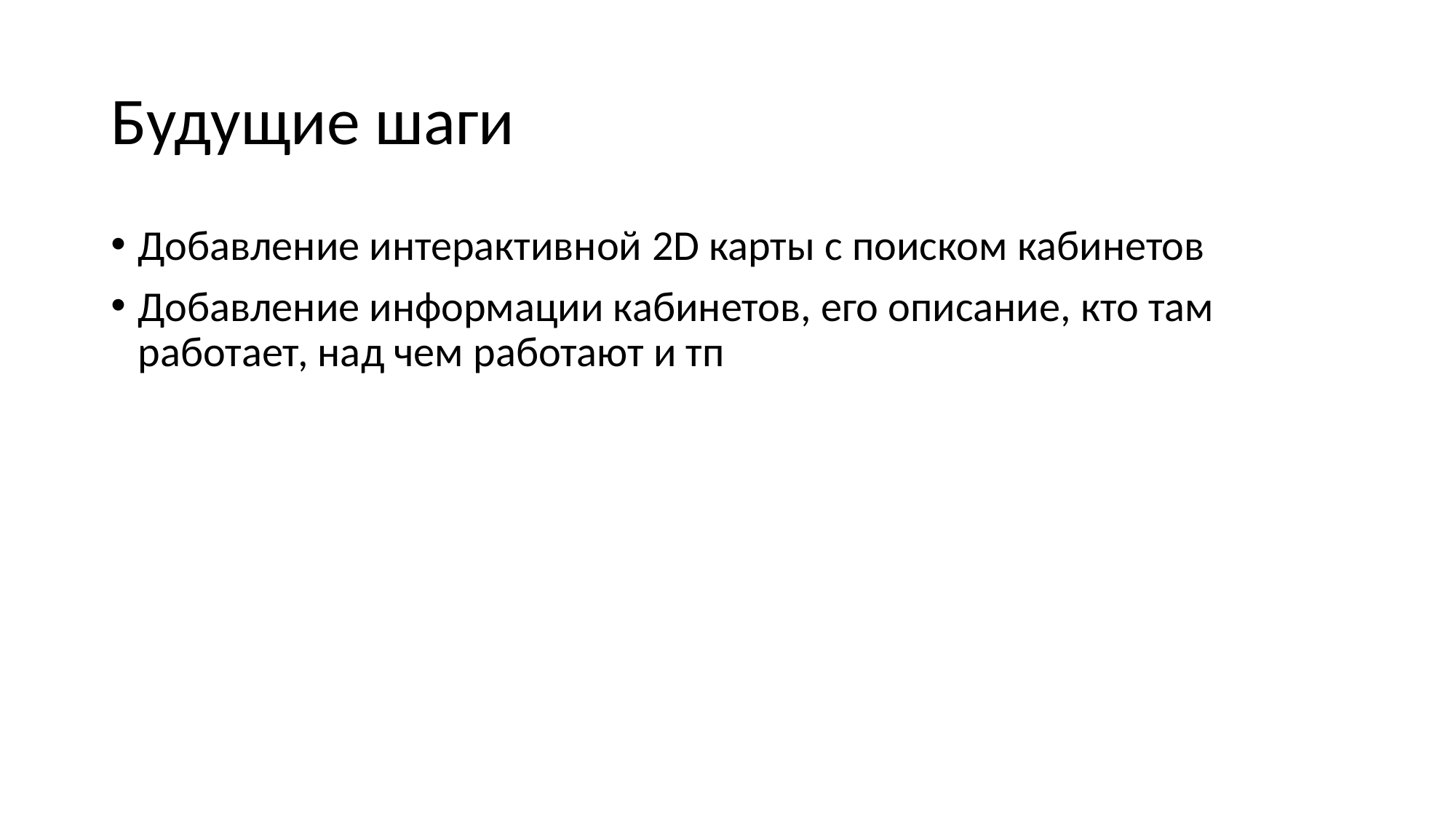

# Будущие шаги
Добавление интерактивной 2D карты с поиском кабинетов
Добавление информации кабинетов, его описание, кто там работает, над чем работают и тп